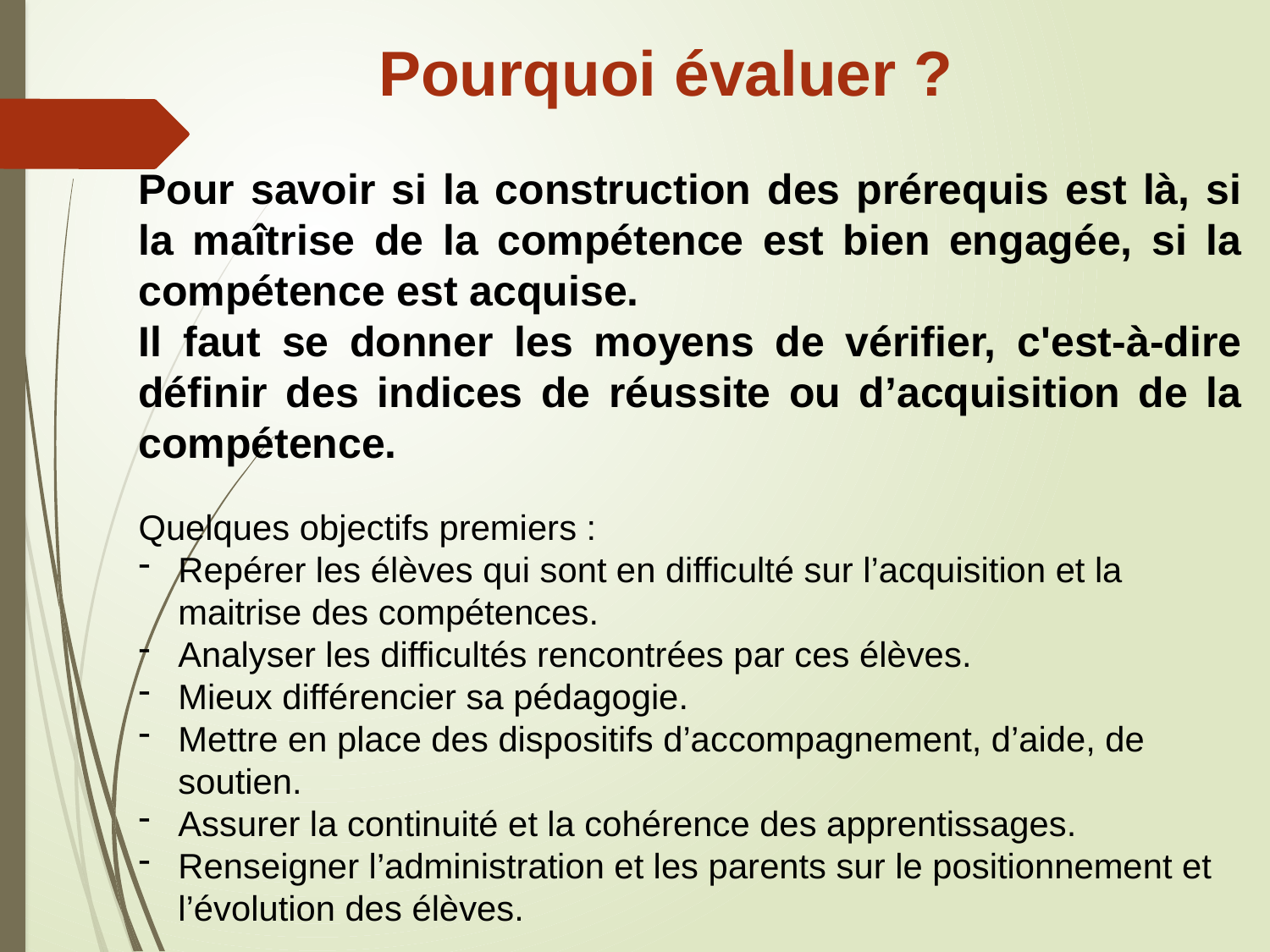

# Pourquoi évaluer ?
Pour savoir si la construction des prérequis est là, si la maîtrise de la compétence est bien engagée, si la compétence est acquise.
Il faut se donner les moyens de vérifier, c'est-à-dire définir des indices de réussite ou d’acquisition de la compétence.

Quelques objectifs premiers :
Repérer les élèves qui sont en difficulté sur l’acquisition et la maitrise des compétences.
Analyser les difficultés rencontrées par ces élèves.
Mieux différencier sa pédagogie.
Mettre en place des dispositifs d’accompagnement, d’aide, de soutien.
Assurer la continuité et la cohérence des apprentissages.
Renseigner l’administration et les parents sur le positionnement et l’évolution des élèves.